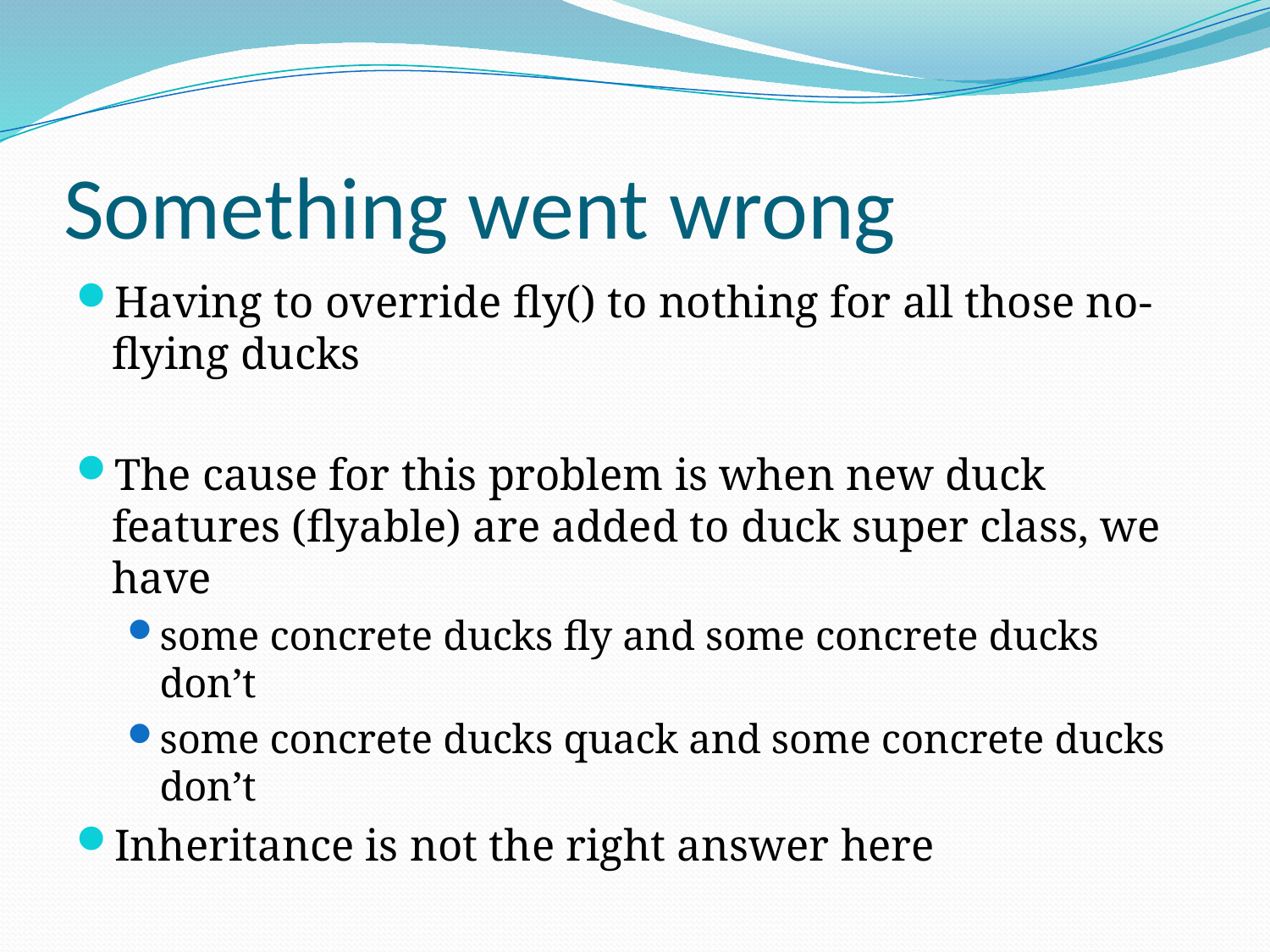

# Something went wrong
Having to override fly() to nothing for all those no-flying ducks

The cause for this problem is when new duck features (flyable) are added to duck super class, we have
some concrete ducks fly and some concrete ducks don’t
some concrete ducks quack and some concrete ducks don’t
Inheritance is not the right answer here